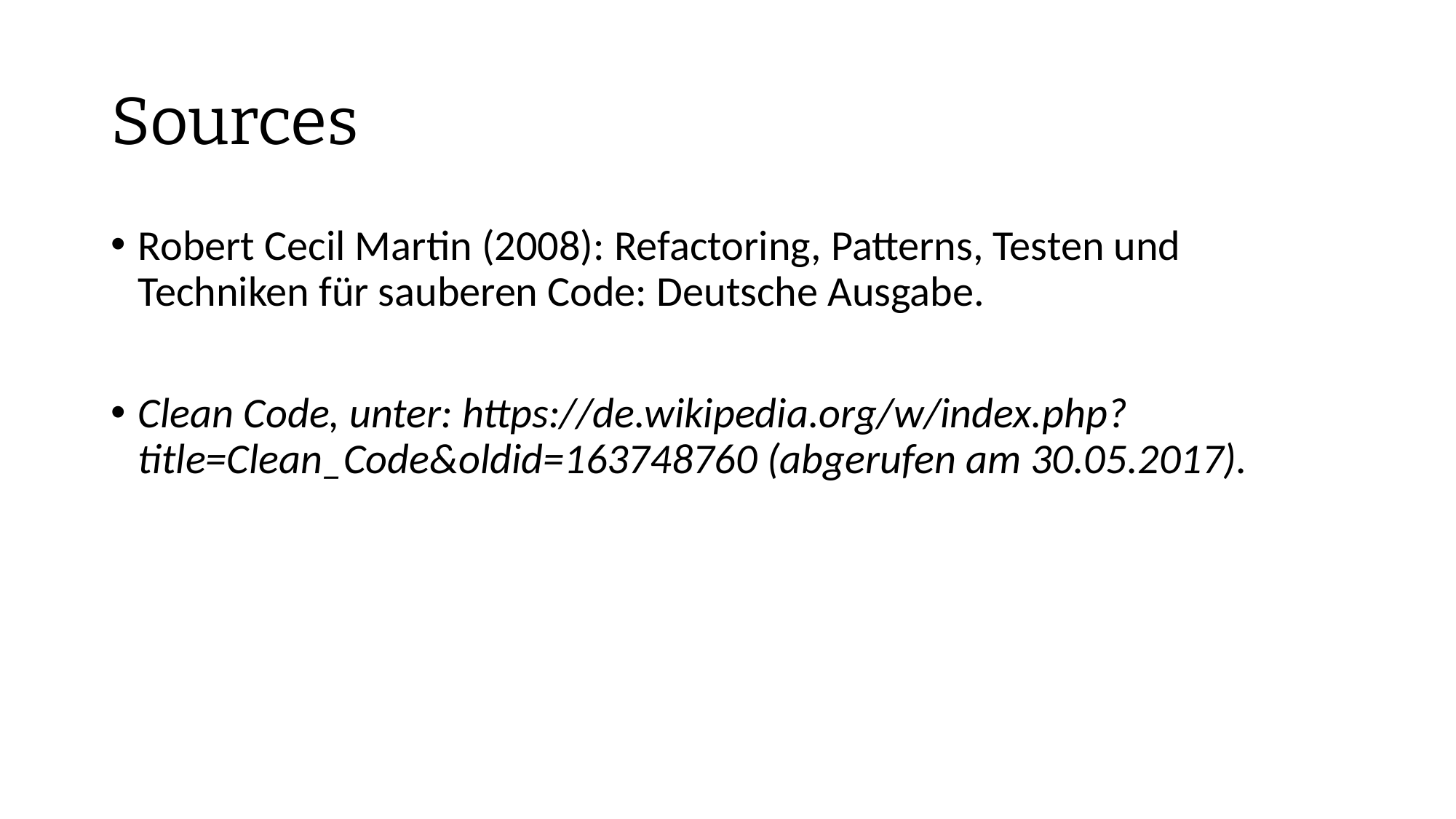

# Sources
Robert Cecil Martin (2008): Refactoring, Patterns, Testen und Techniken für sauberen Code: Deutsche Ausgabe.

Clean Code, unter: https://de.wikipedia.org/w/index.php?title=Clean_Code&oldid=163748760 (abgerufen am 30.05.2017).